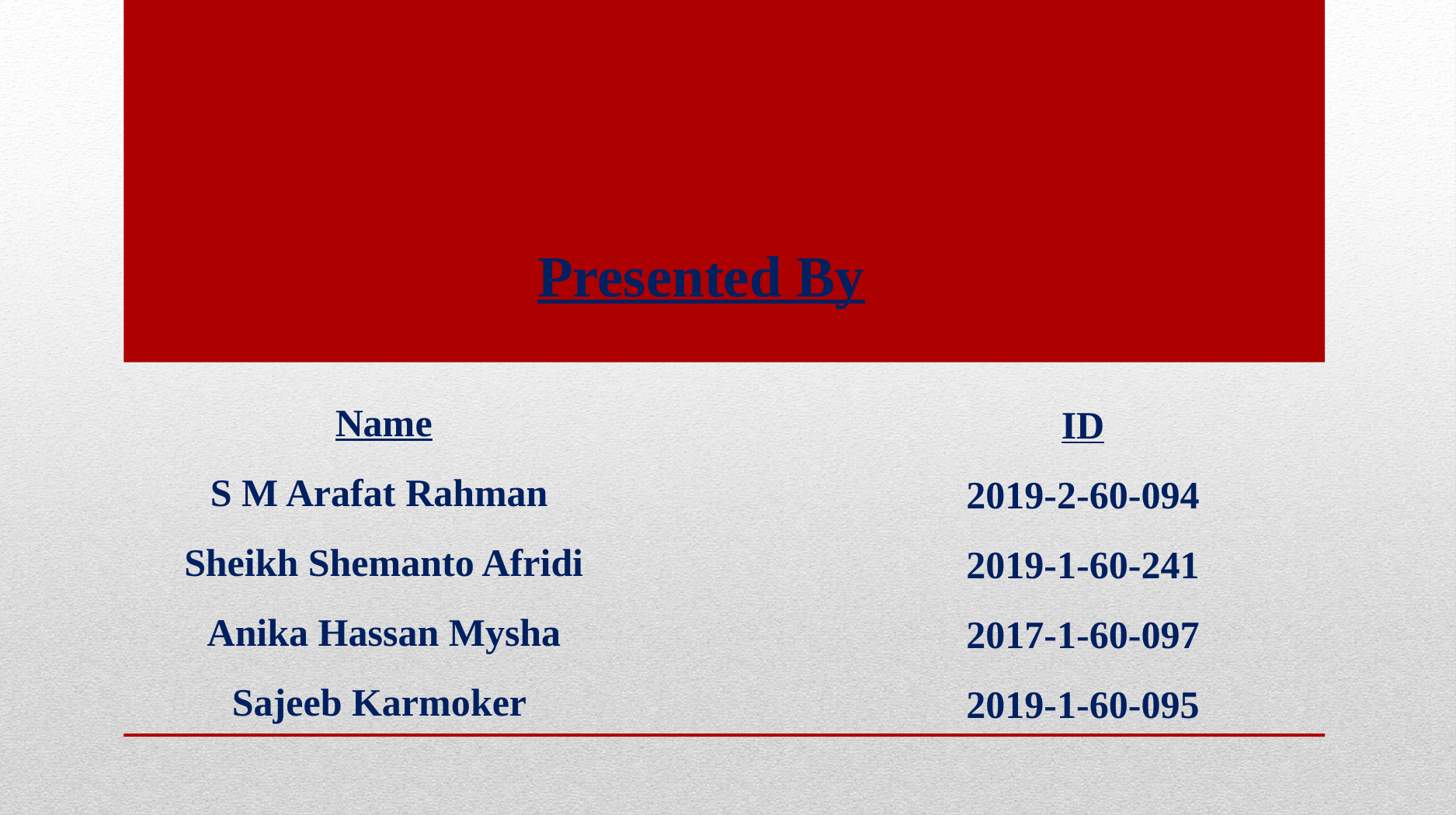

Presented By
Name
S M Arafat Rahman
Sheikh Shemanto Afridi
Anika Hassan Mysha
Sajeeb Karmoker
ID
2019-2-60-094
2019-1-60-241
2017-1-60-097
2019-1-60-095